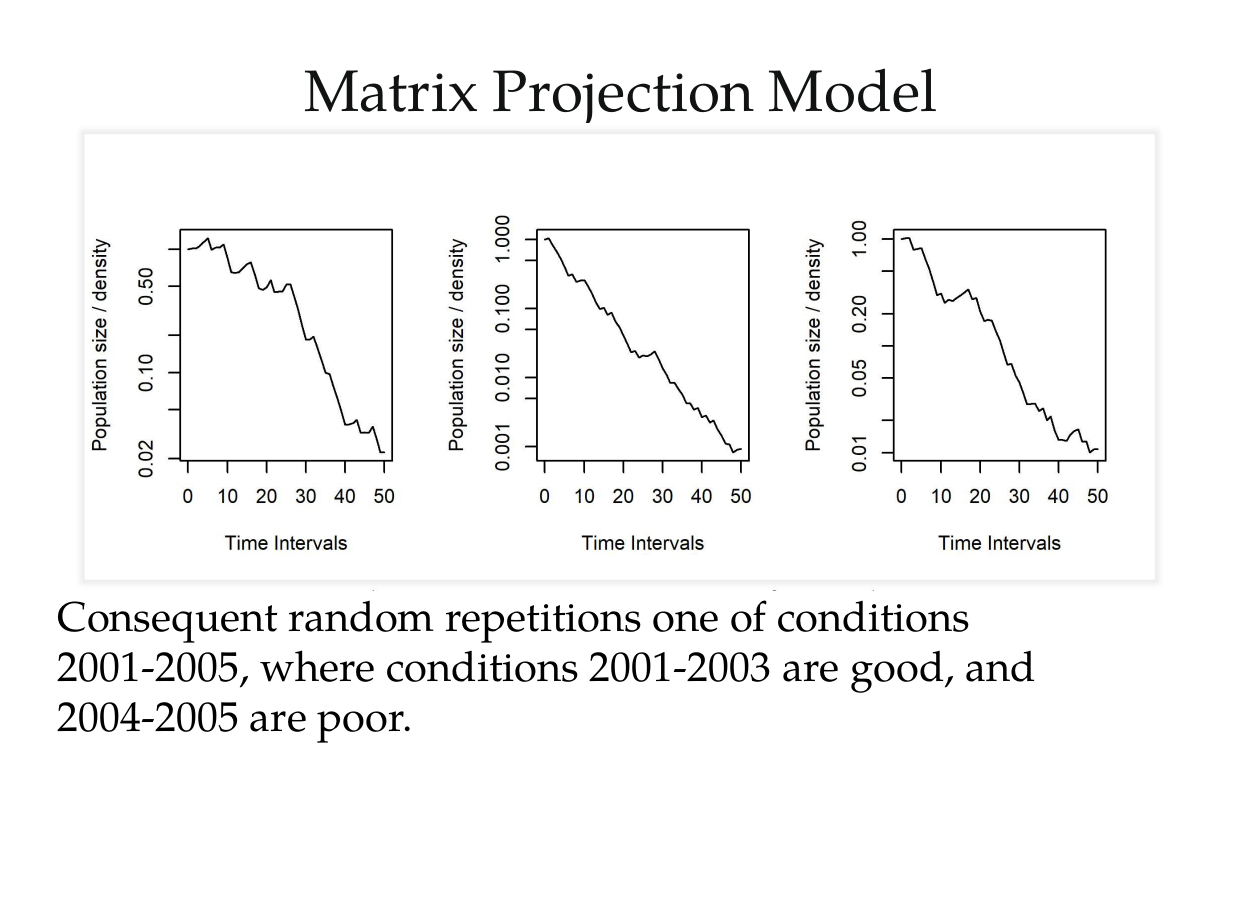

# Matrix Projection Model

Consequent random repetitions one of conditions 2001-2005, where conditions 2001-2003 are good, and 2004-2005 are poor.